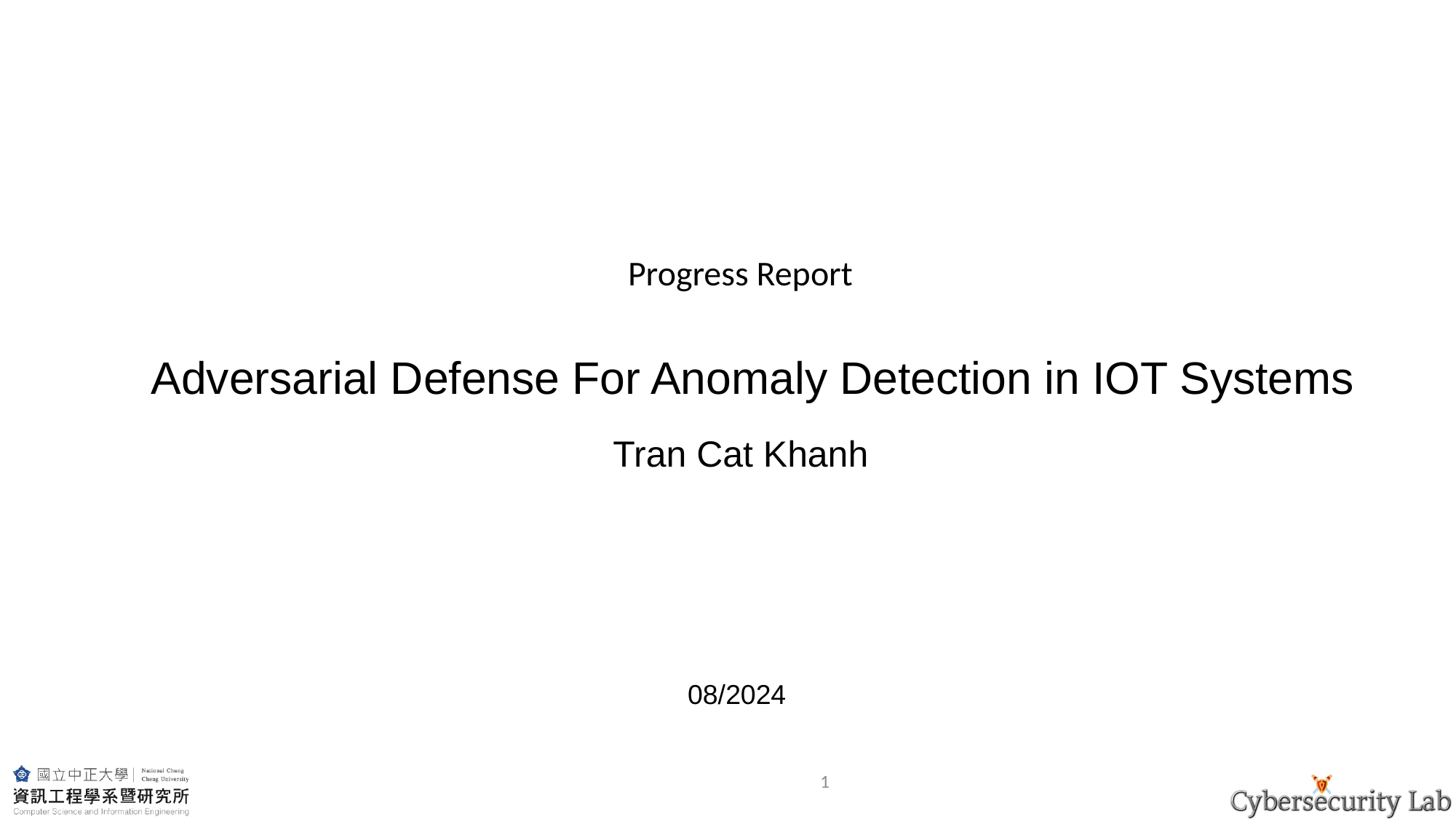

# Adversarial Defense For Anomaly Detection in IOT Systems
Progress Report
Tran Cat Khanh

08/2024
1